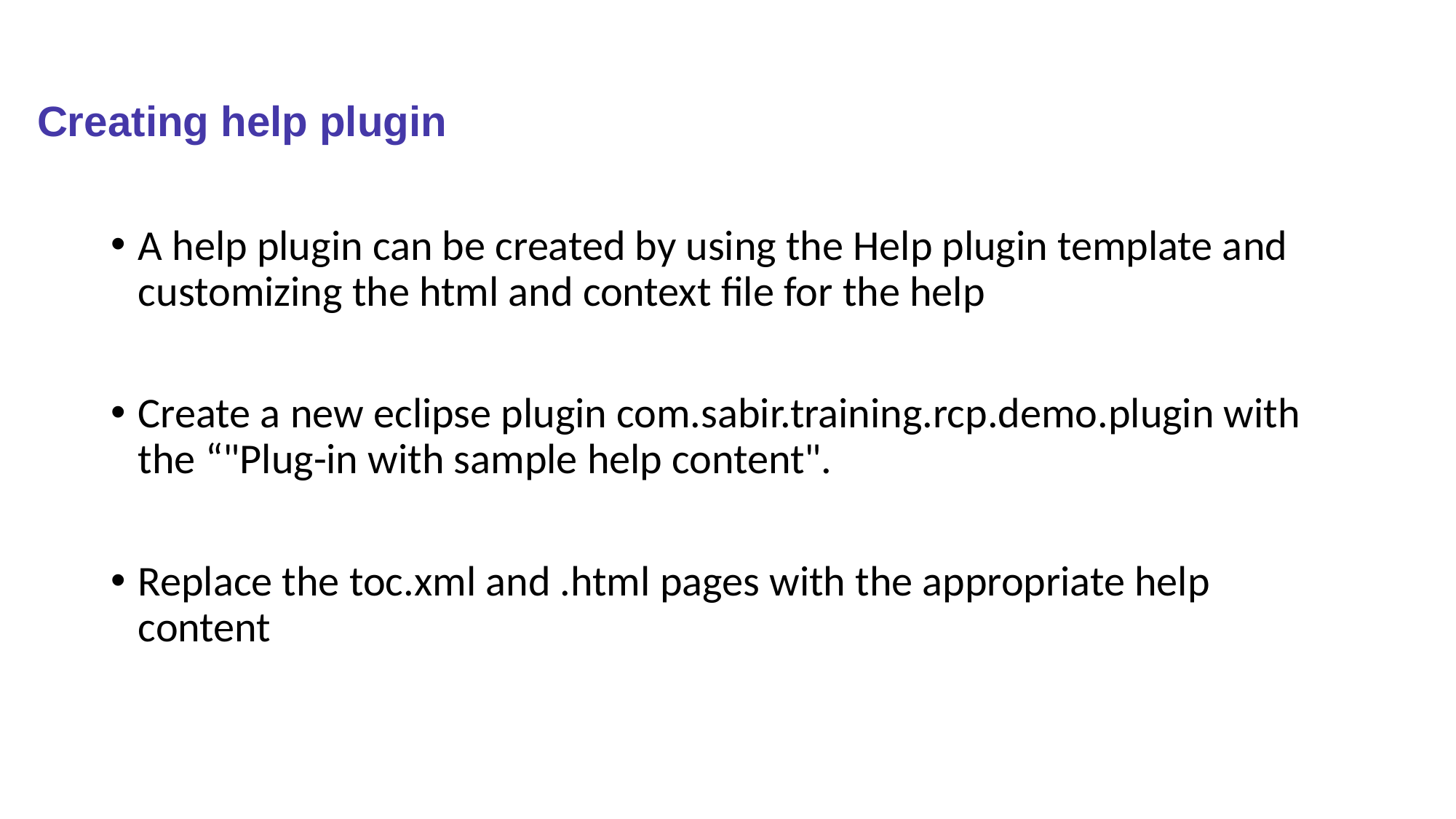

# Creating help plugin
A help plugin can be created by using the Help plugin template and customizing the html and context file for the help

Create a new eclipse plugin com.sabir.training.rcp.demo.plugin with the “"Plug-in with sample help content".

Replace the toc.xml and .html pages with the appropriate help content